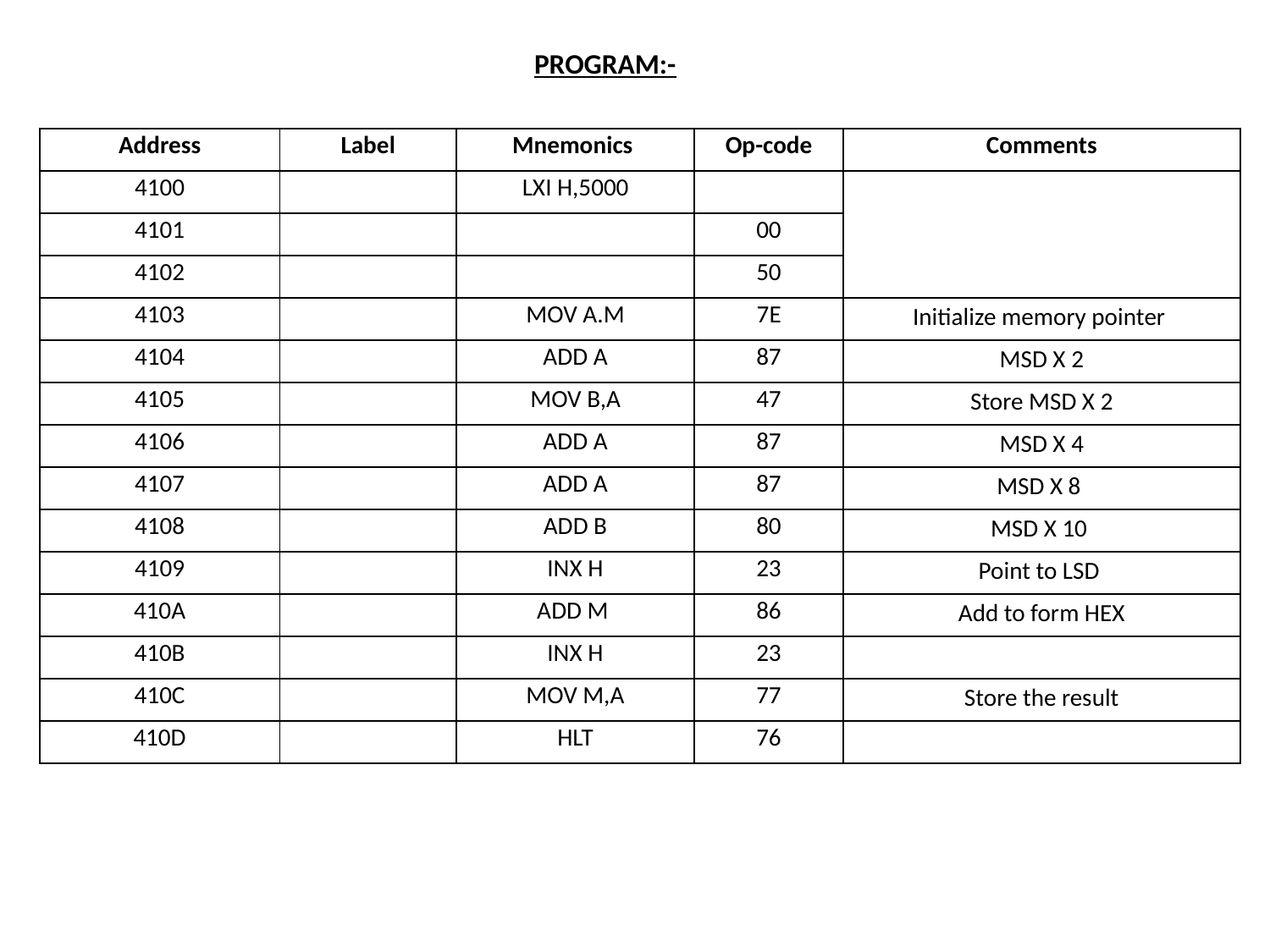

PROGRAM:-
| Address | Label | Mnemonics | Op-code | Comments |
| --- | --- | --- | --- | --- |
| 4100 |  | LXI H,5000 |  |  |
| 4101 |  |  | 00 |  |
| 4102 |  |  | 50 |  |
| 4103 |  | MOV A.M | 7E | Initialize memory pointer |
| 4104 |  | ADD A | 87 | MSD X 2 |
| 4105 |  | MOV B,A | 47 | Store MSD X 2 |
| 4106 |  | ADD A | 87 | MSD X 4 |
| 4107 |  | ADD A | 87 | MSD X 8 |
| 4108 |  | ADD B | 80 | MSD X 10 |
| 4109 |  | INX H | 23 | Point to LSD |
| 410A |  | ADD M | 86 | Add to form HEX |
| 410B |  | INX H | 23 |  |
| 410C |  | MOV M,A | 77 | Store the result |
| 410D |  | HLT | 76 |  |